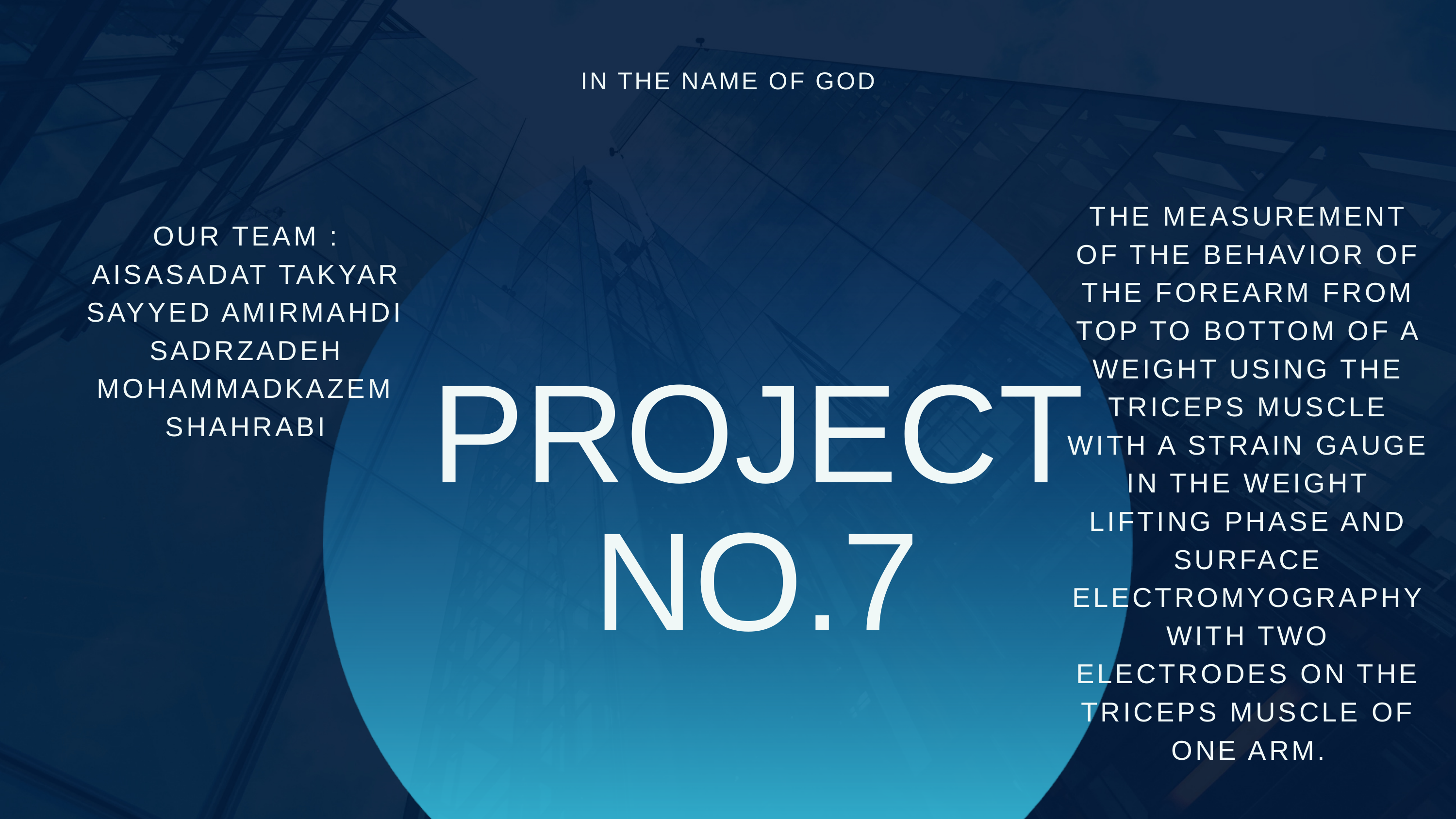

IN THE NAME OF GOD

THE MEASUREMENT OF THE BEHAVIOR OF THE FOREARM FROM TOP TO BOTTOM OF A WEIGHT USING THE TRICEPS MUSCLE WITH A STRAIN GAUGE IN THE WEIGHT LIFTING PHASE AND SURFACE ELECTROMYOGRAPHY WITH TWO ELECTRODES ON THE TRICEPS MUSCLE OF ONE ARM.
OUR TEAM :
AISASADAT TAKYAR
SAYYED AMIRMAHDI SADRZADEH
MOHAMMADKAZEM SHAHRABI
PROJECT NO.7